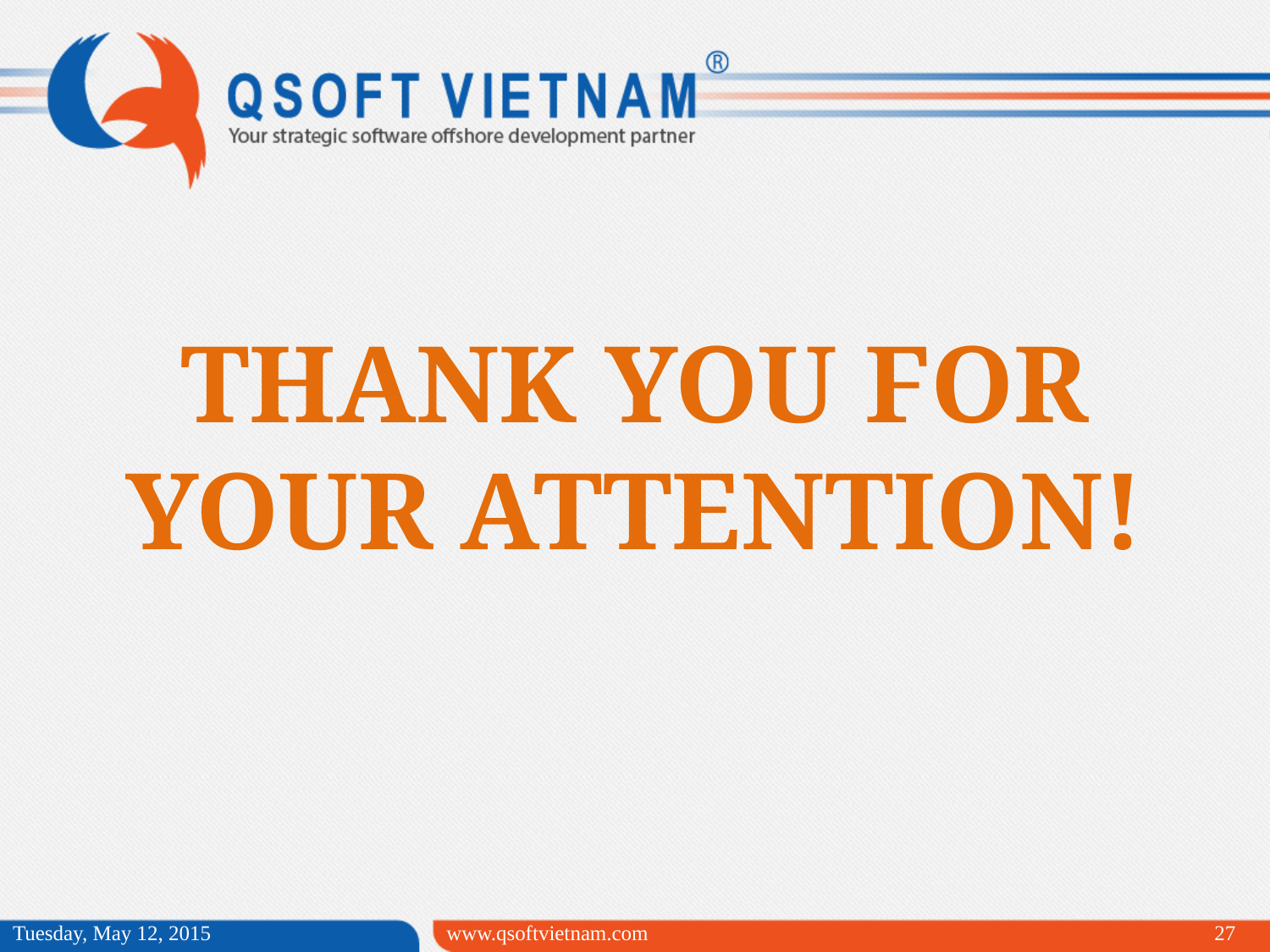

# THANK YOU FOR YOUR ATTENTION!
Tuesday, May 12, 2015
www.qsoftvietnam.com
27